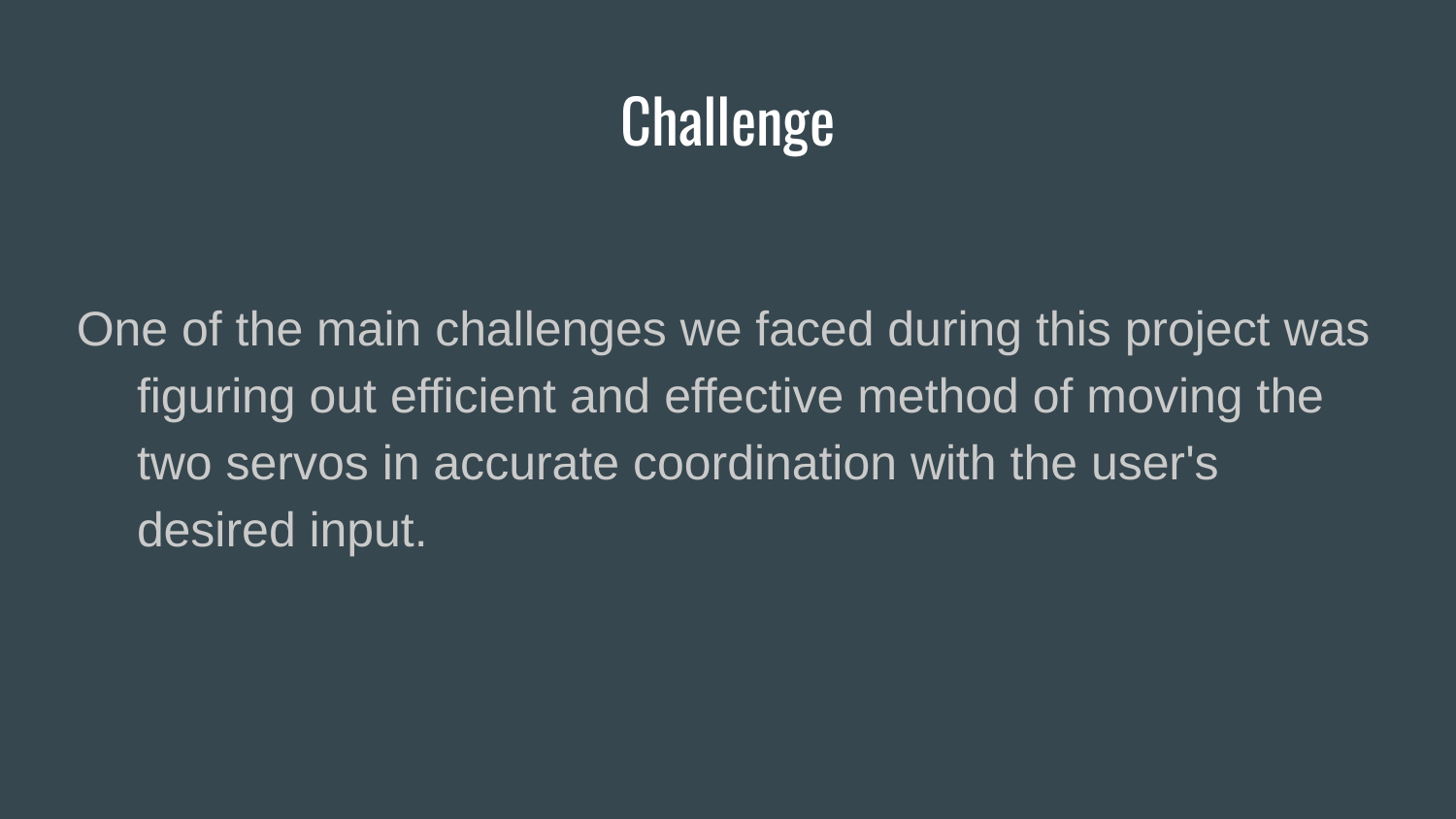

# Challenge

One of the main challenges we faced during this project was figuring out efficient and effective method of moving the two servos in accurate coordination with the user's desired input.